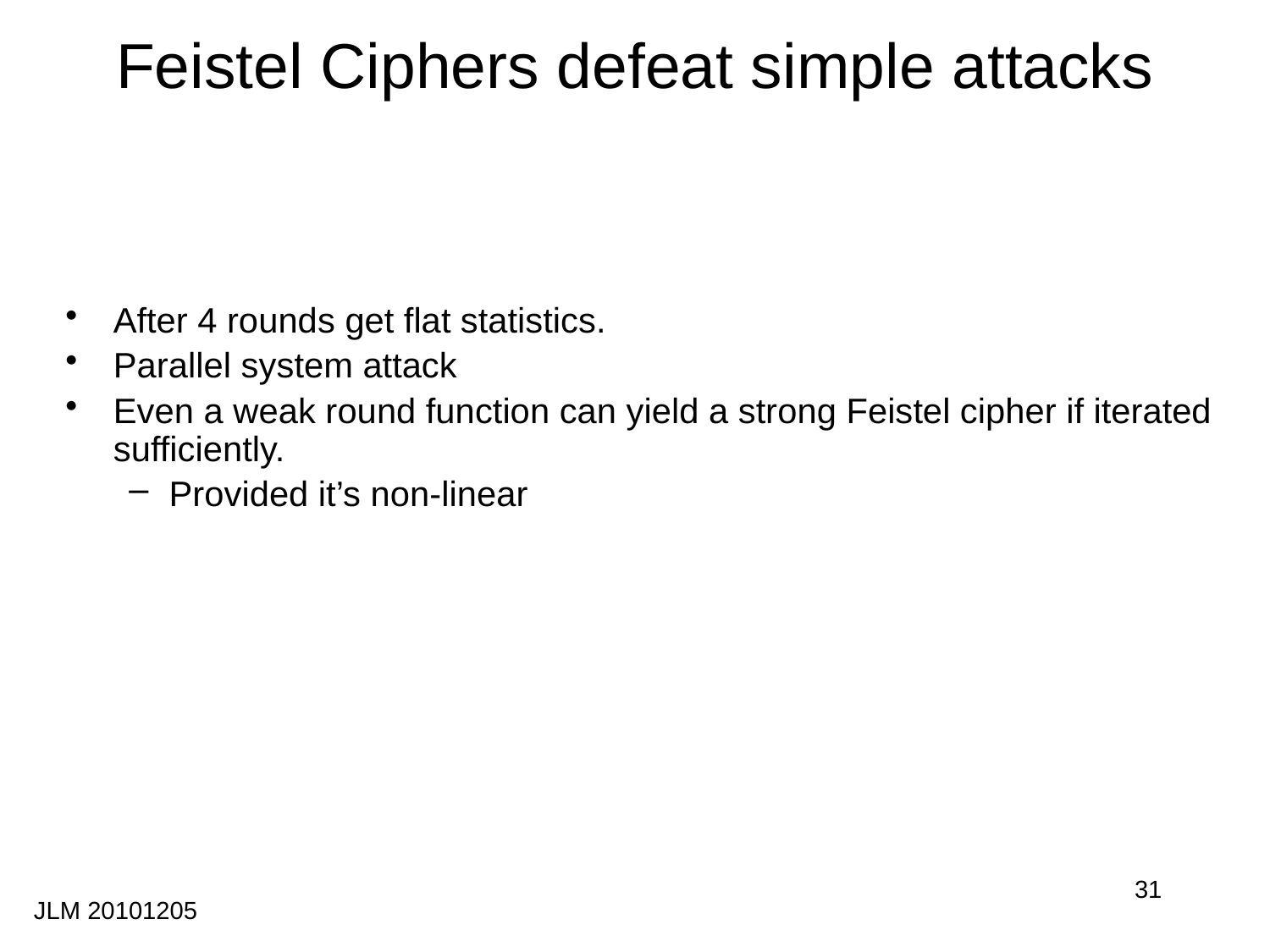

# Feistel Ciphers defeat simple attacks
After 4 rounds get flat statistics.
Parallel system attack
Even a weak round function can yield a strong Feistel cipher if iterated sufficiently.
Provided it’s non-linear
31
JLM 20101205